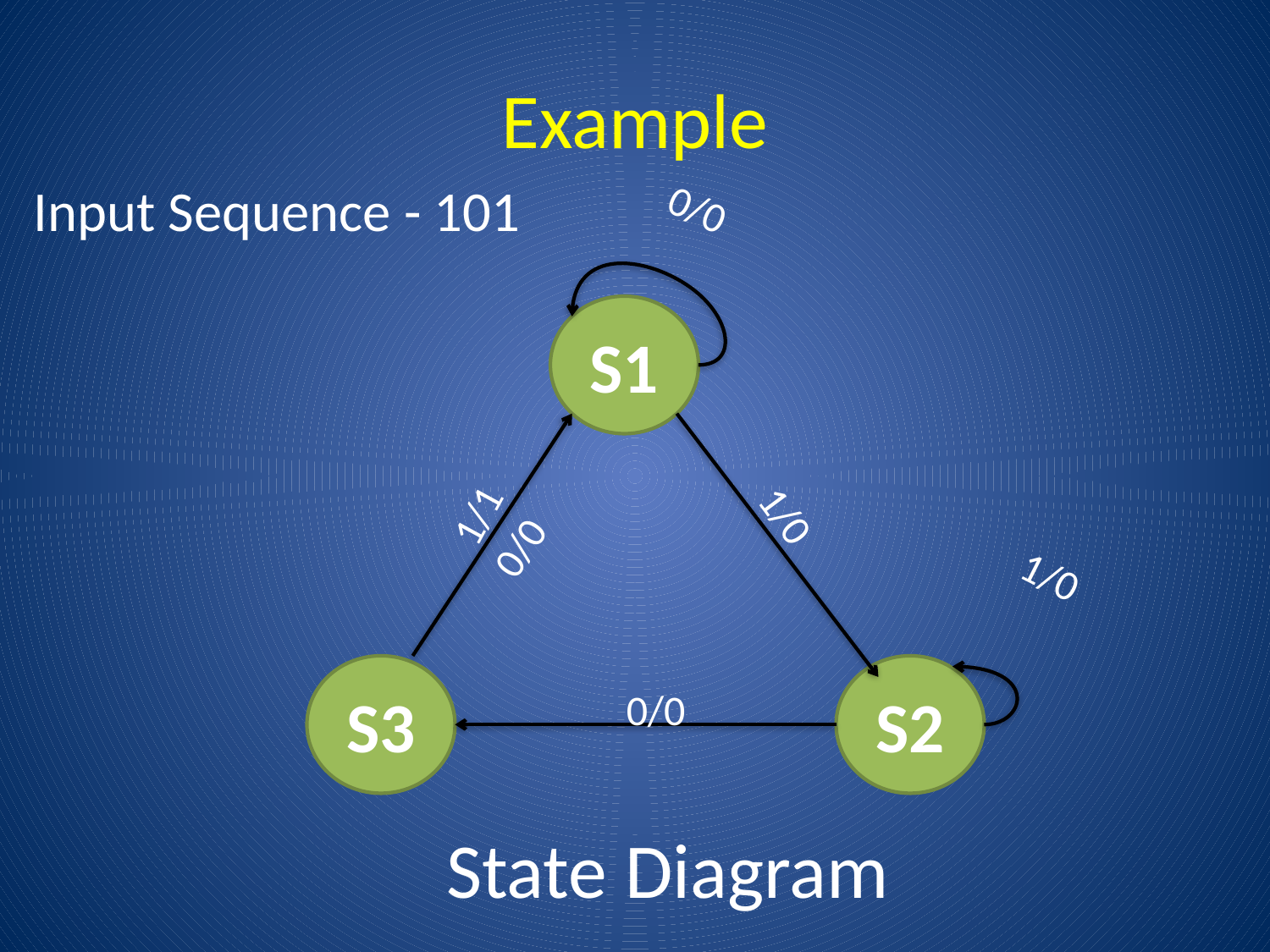

# Example
Input Sequence - 101
0/0
S1
1/1
1/0
0/0
1/0
S3
S2
0/0
State Diagram